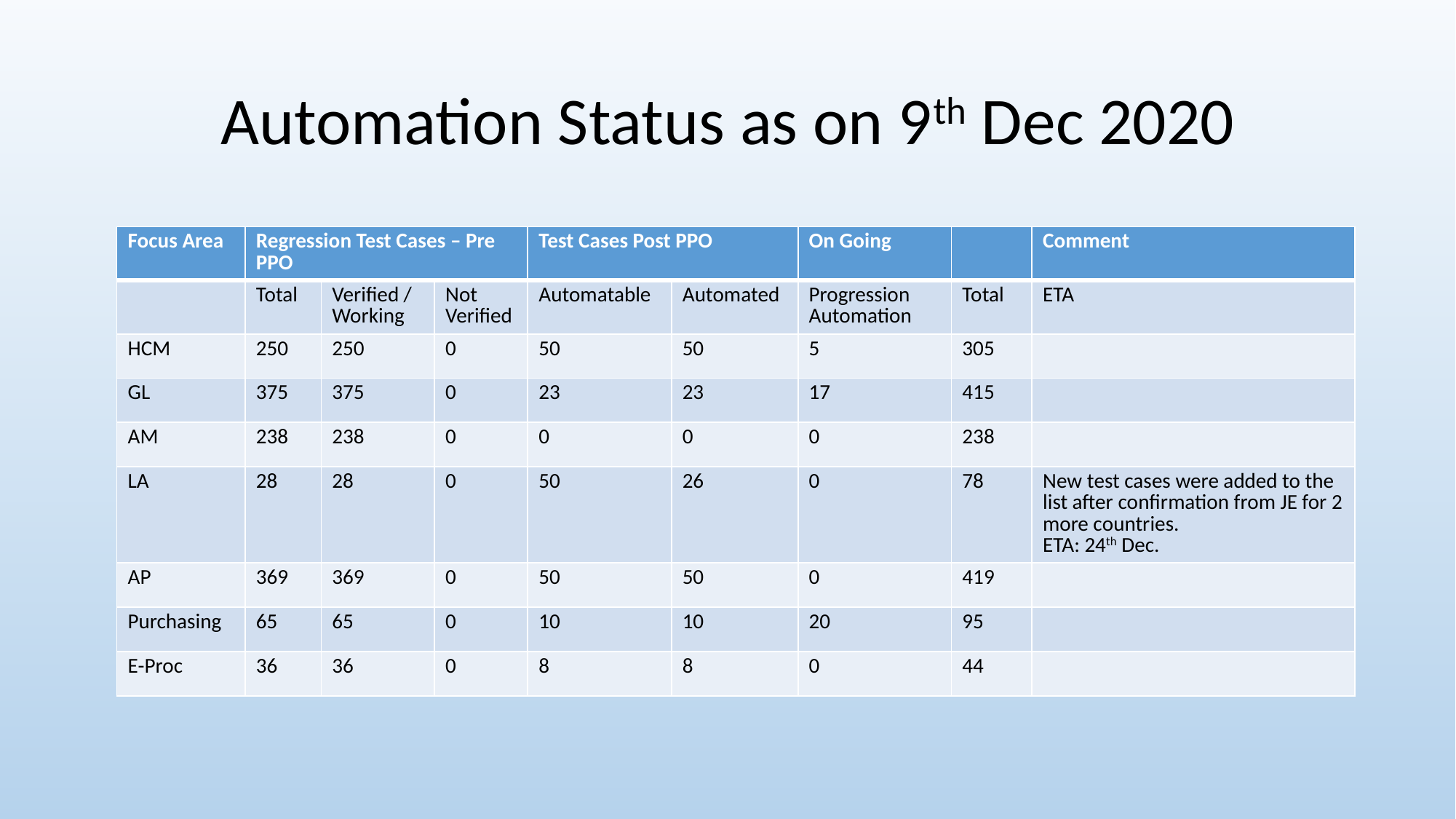

# Automation Status as on 9th Dec 2020

| Focus Area | Regression Test Cases – Pre PPO |  |  | Test Cases Post PPO |  | On Going |  | Comment |
| --- | --- | --- | --- | --- | --- | --- | --- | --- |
|  | Total | Verified / Working | Not Verified | Automatable | Automated | Progression Automation | Total | ETA |
| HCM | 250 | 250 | 0 | 50 | 50 | 5 | 305 |  |
| GL | 375 | 375 | 0 | 23 | 23 | 17 | 415 |  |
| AM | 238 | 238 | 0 | 0 | 0 | 0 | 238 |  |
| LA | 28 | 28 | 0 | 50 | 26 | 0 | 78 | New test cases were added to the list after confirmation from JE for 2 more countries. ETA: 24th Dec. |
| AP | 369 | 369 | 0 | 50 | 50 | 0 | 419 |  |
| Purchasing | 65 | 65 | 0 | 10 | 10 | 20 | 95 |  |
| E-Proc | 36 | 36 | 0 | 8 | 8 | 0 | 44 |  |